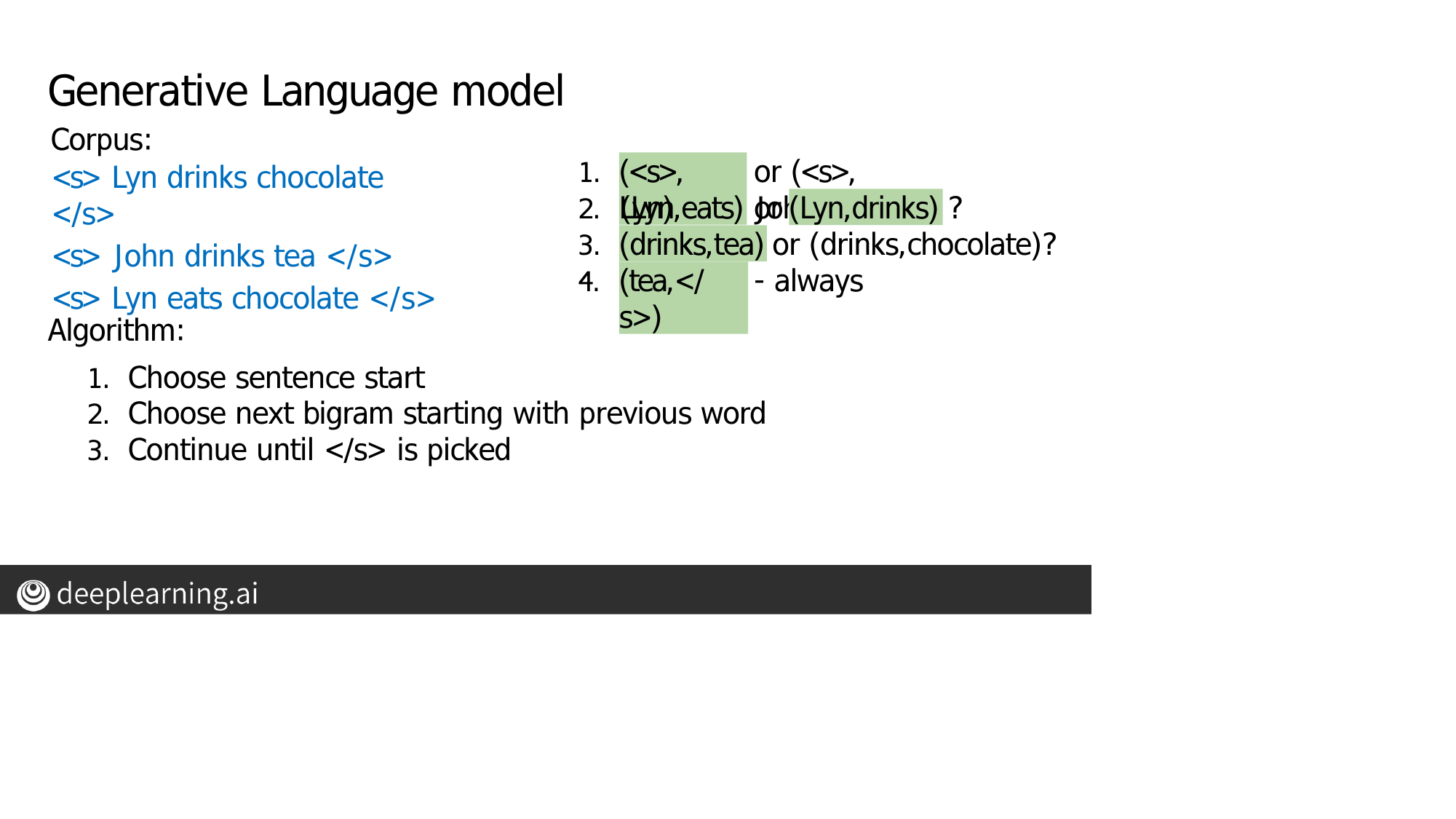

# Generative Language model
Corpus:
<s> Lyn drinks chocolate </s>
<s> John drinks tea </s>
<s> Lyn eats chocolate </s>
or (<s>, John)?
(<s>, Lyn)
1.
2.	(Lyn,eats) or
?
(Lyn,drinks)
3.
4.
or (drinks,chocolate)?
(drinks,tea)
- always
(tea,</s>)
Algorithm:
Choose sentence start
Choose next bigram starting with previous word
Continue until </s> is picked